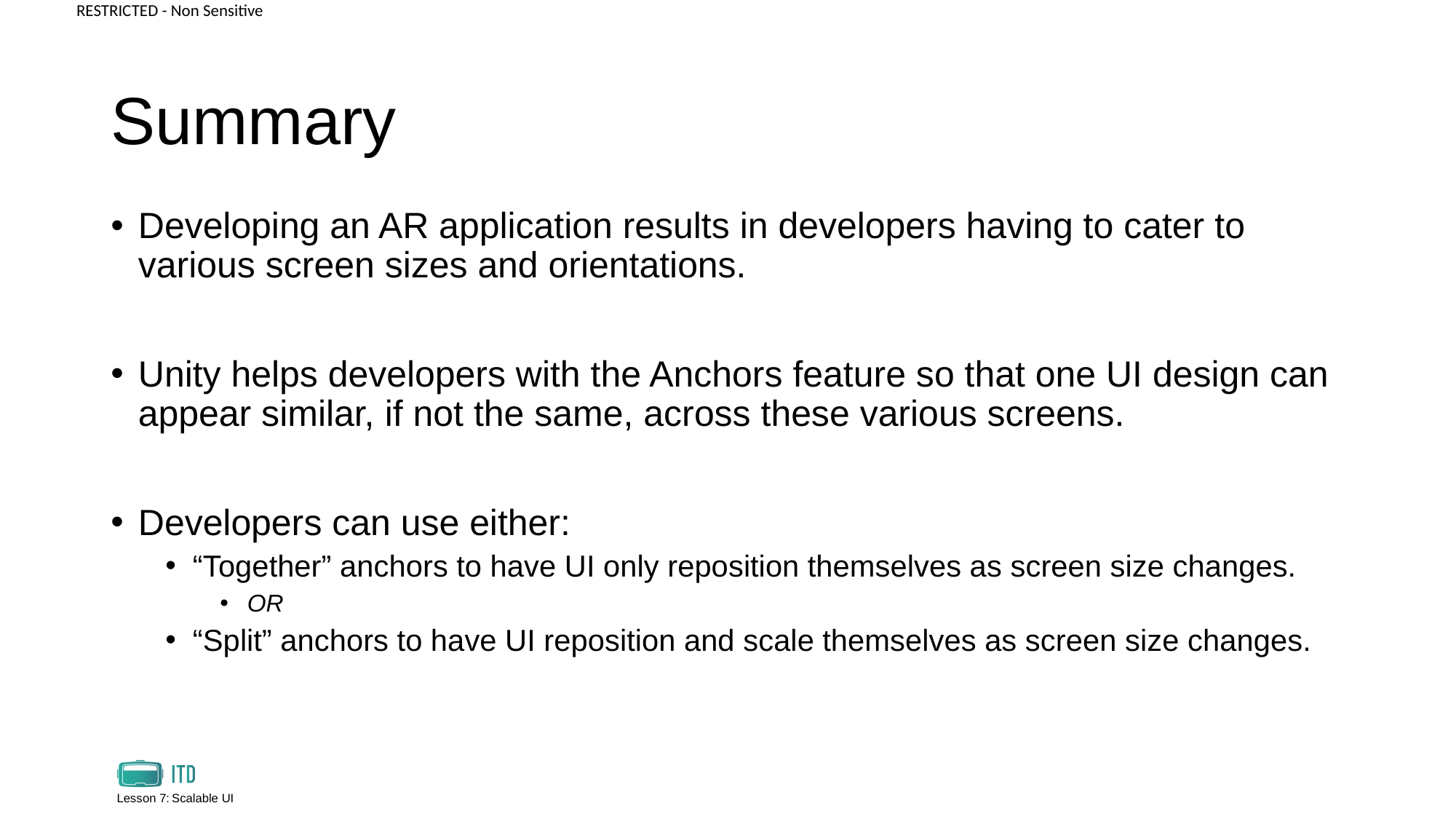

# Summary
Developing an AR application results in developers having to cater to various screen sizes and orientations.

Unity helps developers with the Anchors feature so that one UI design can appear similar, if not the same, across these various screens.

Developers can use either:
“Together” anchors to have UI only reposition themselves as screen size changes.
OR
“Split” anchors to have UI reposition and scale themselves as screen size changes.